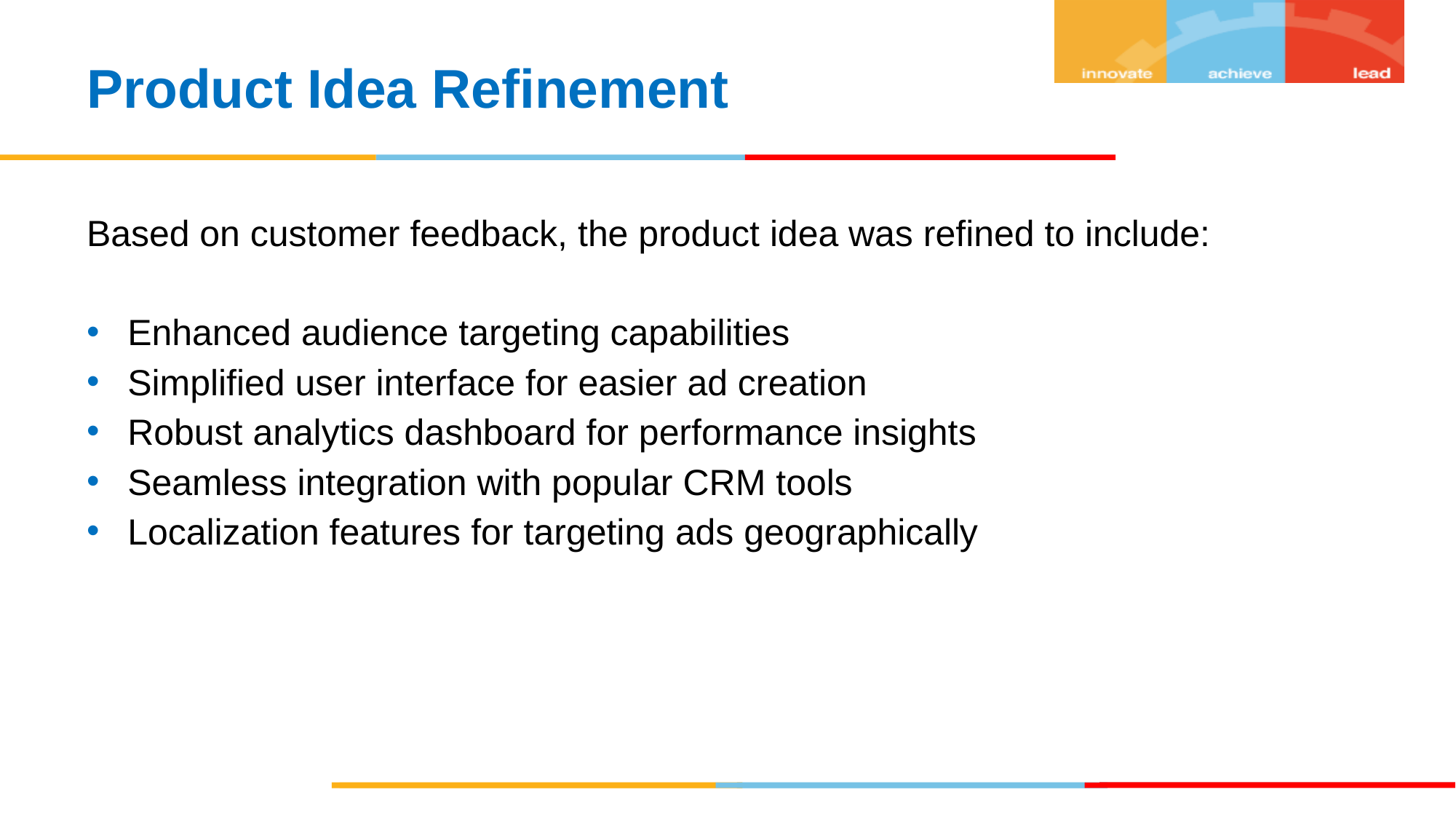

Product Idea Refinement

Based on customer feedback, the product idea was refined to include:

Enhanced audience targeting capabilities
Simplified user interface for easier ad creation
Robust analytics dashboard for performance insights
Seamless integration with popular CRM tools
Localization features for targeting ads geographically